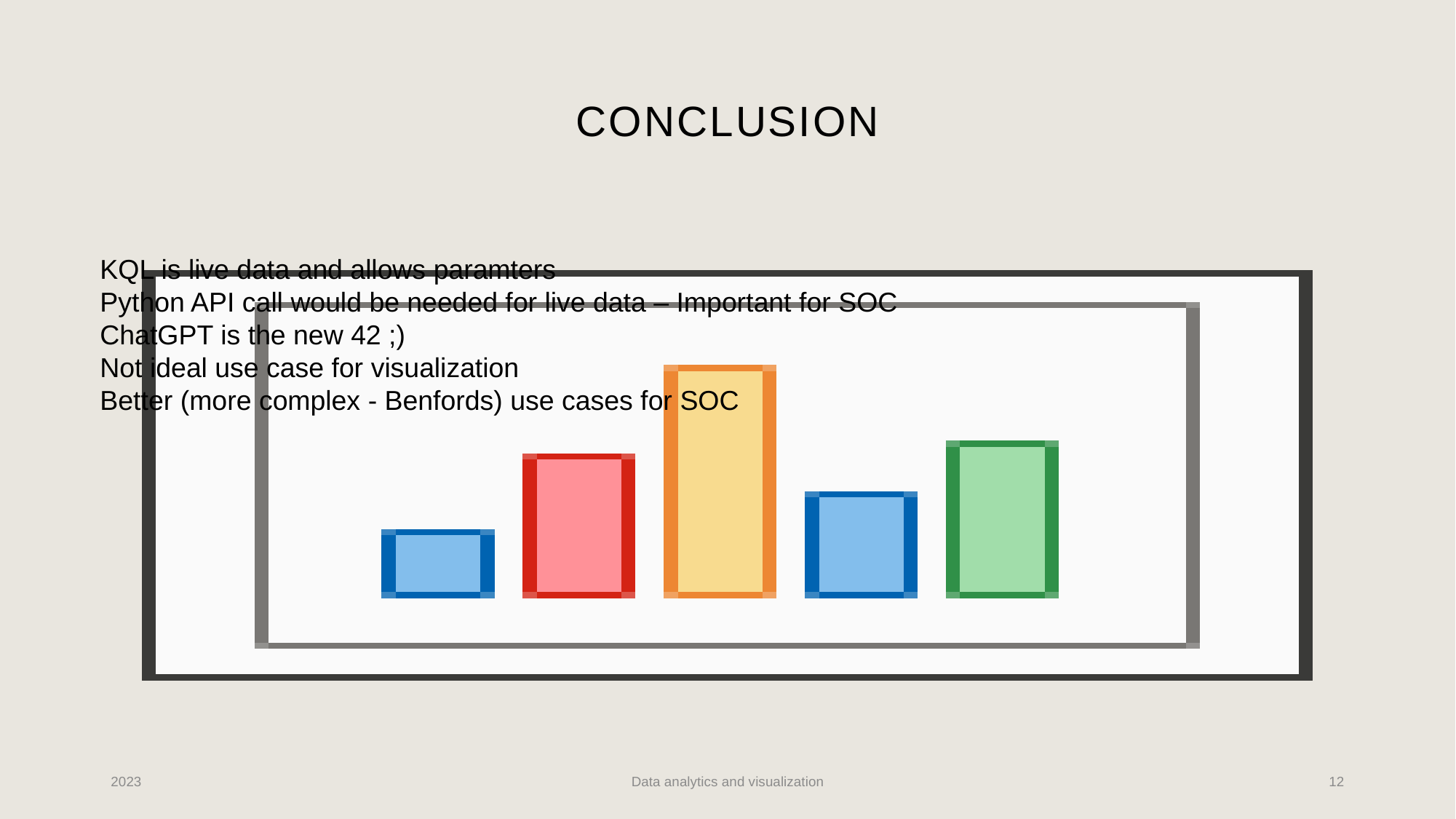

# Conclusion
KQL is live data and allows paramters
Python API call would be needed for live data – Important for SOC
ChatGPT is the new 42 ;)
Not ideal use case for visualization
Better (more complex - Benfords) use cases for SOC

2023
Data analytics and visualization
12